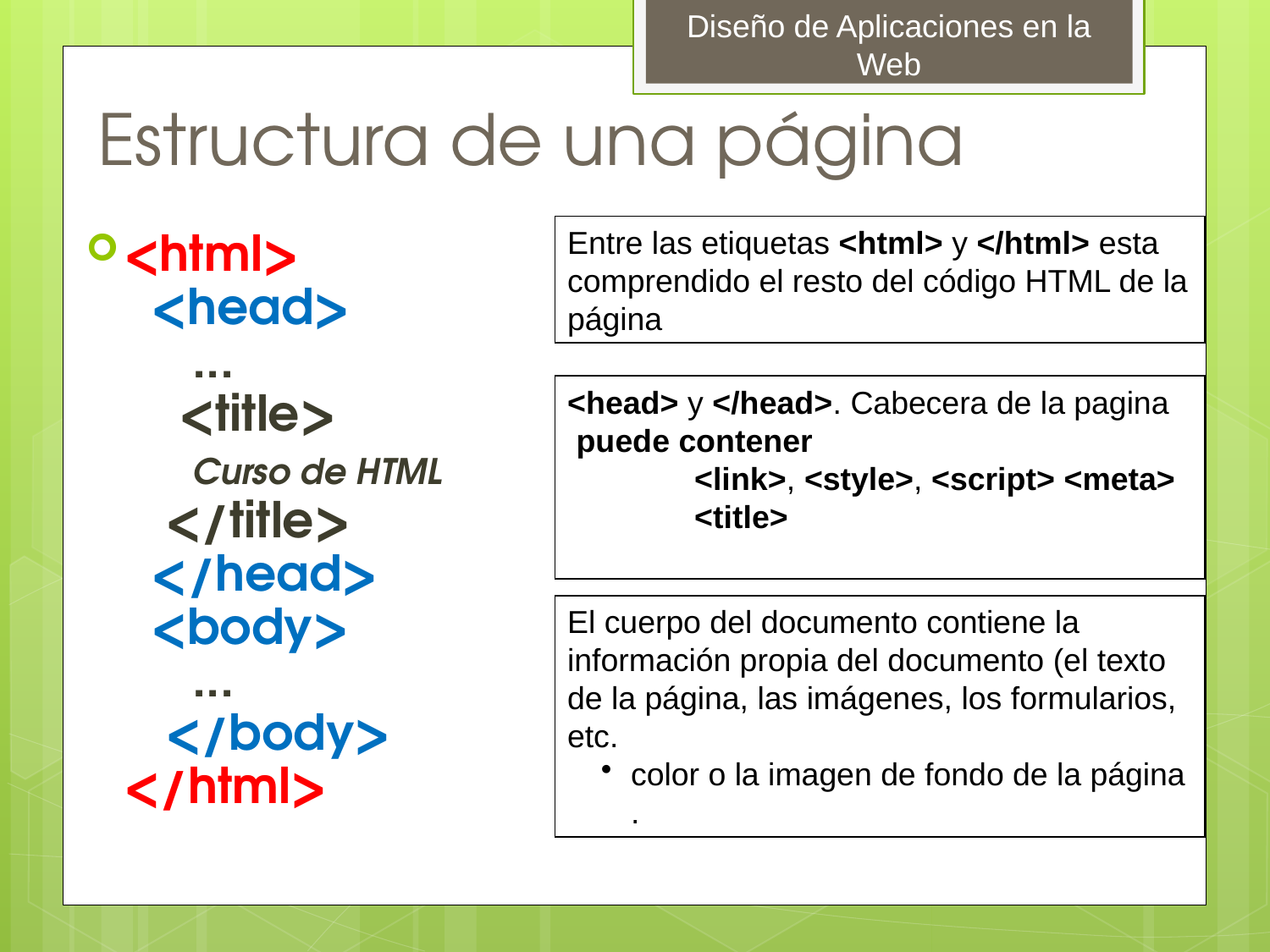

# Estructura de una página
Entre las etiquetas <html> y </html> esta comprendido el resto del código HTML de la página
<html>
  <head>
     ...
    <title>
     Curso de HTML
   </title>
  </head>
  <body>
     ...
   </body>
</html>
<head> y </head>. Cabecera de la pagina
 puede contener
	<link>, <style>, <script> <meta>
	<title>

El cuerpo del documento contiene la información propia del documento (el texto de la página, las imágenes, los formularios, etc.
color o la imagen de fondo de la página .